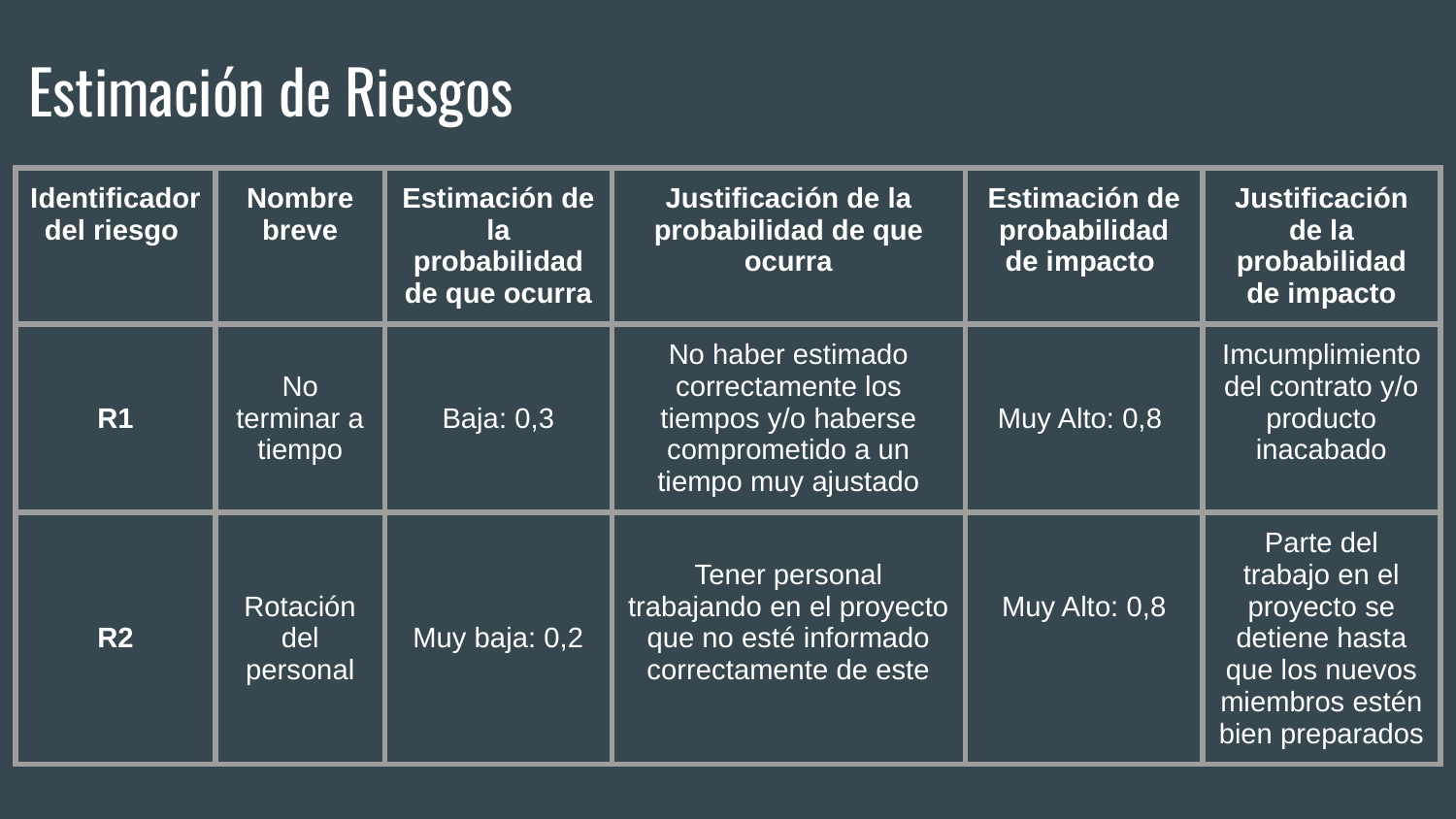

# Estimación de Riesgos
| Identificador del riesgo | Nombre breve | Estimación de la probabilidad de que ocurra | Justificación de la probabilidad de que ocurra | Estimación de probabilidad de impacto | Justificación de la probabilidad de impacto |
| --- | --- | --- | --- | --- | --- |
| R1 | No terminar a tiempo | Baja: 0,3 | No haber estimado correctamente los tiempos y/o haberse comprometido a un tiempo muy ajustado | Muy Alto: 0,8 | Imcumplimiento del contrato y/o producto inacabado |
| R2 | Rotación del personal | Muy baja: 0,2 | Tener personal trabajando en el proyecto que no esté informado correctamente de este | Muy Alto: 0,8 | Parte del trabajo en el proyecto se detiene hasta que los nuevos miembros estén bien preparados |